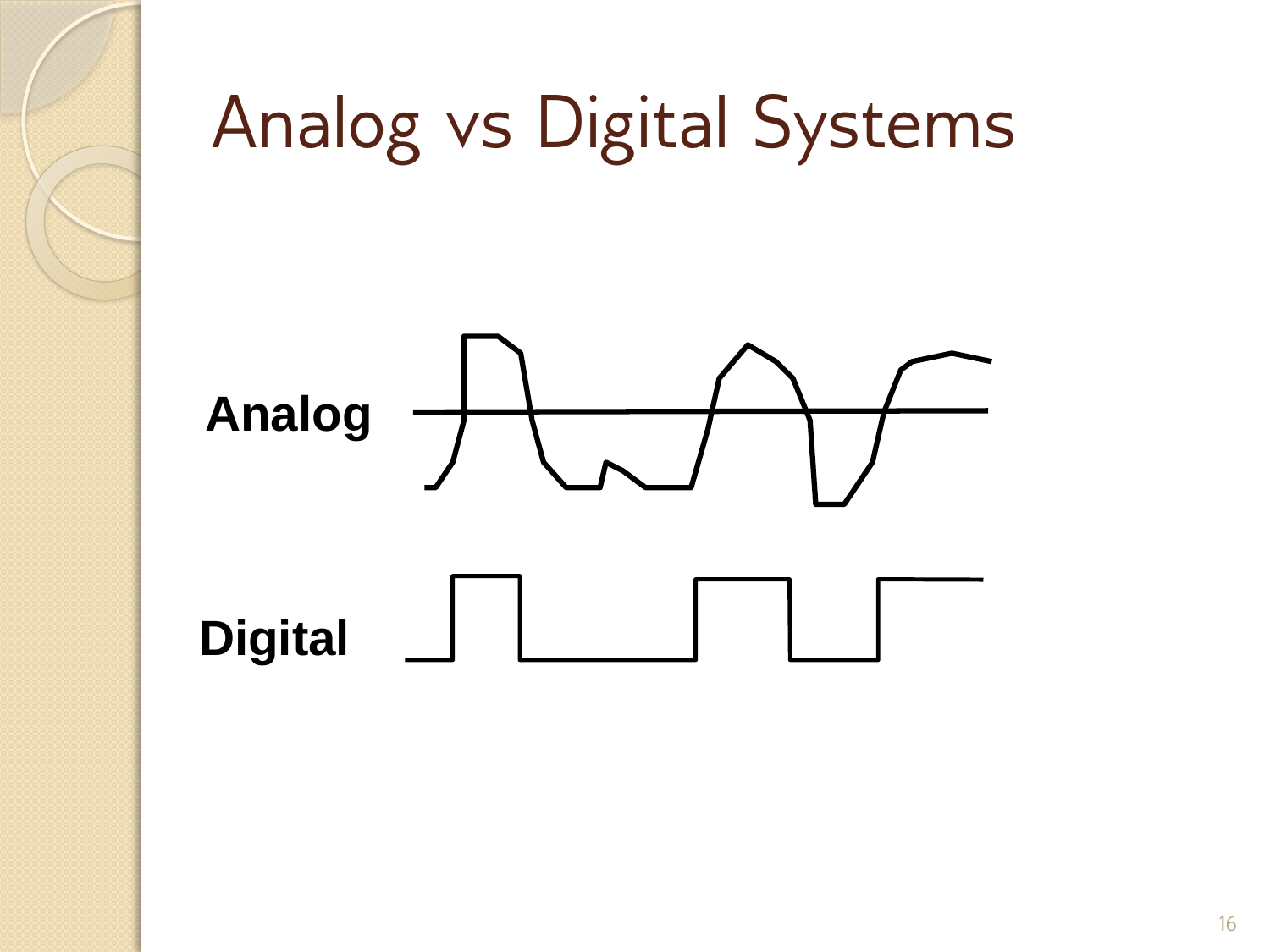

# Analog vs Digital Systems

Analog

Digital
16